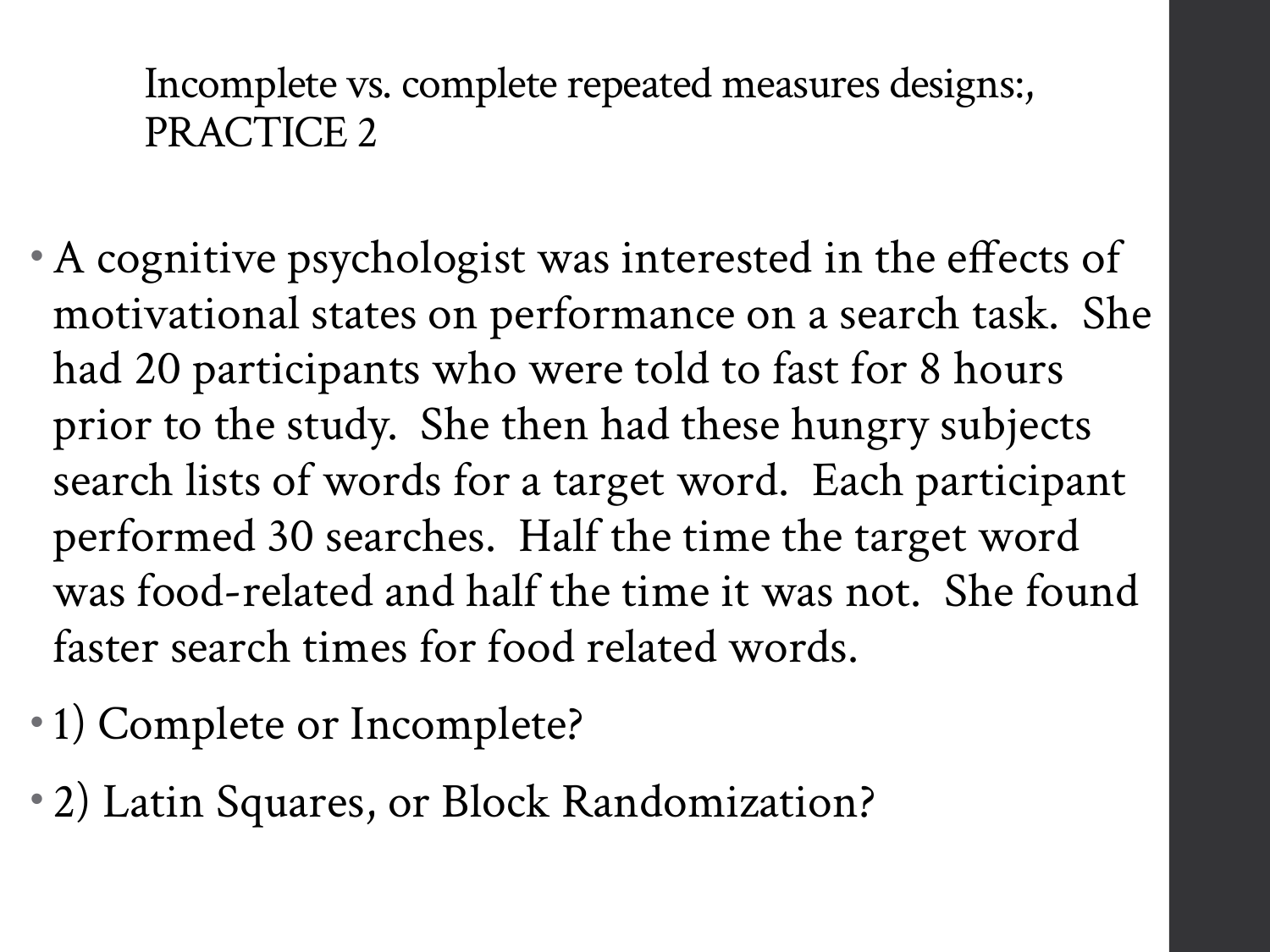

# Incomplete vs. complete repeated measures designs:, PRACTICE 2
A cognitive psychologist was interested in the effects of motivational states on performance on a search task.  She had 20 participants who were told to fast for 8 hours prior to the study.  She then had these hungry subjects search lists of words for a target word.  Each participant performed 30 searches.  Half the time the target word was food-related and half the time it was not.  She found faster search times for food related words.
1) Complete or Incomplete?
2) Latin Squares, or Block Randomization?